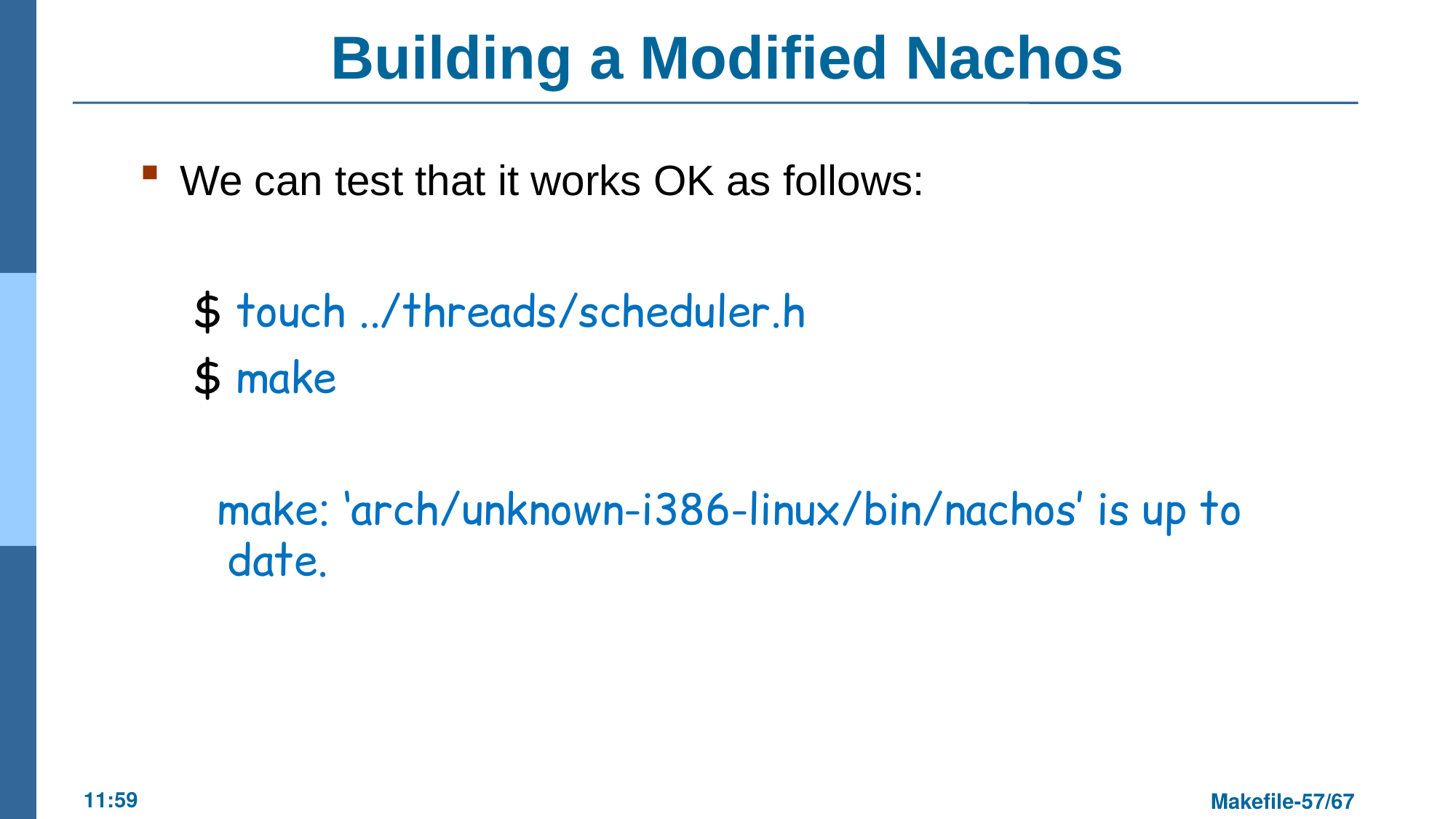

# Building a Modified Nachos
We can test that it works OK as follows:

$ touch ../threads/scheduler.h
$ make

  make: ‘arch/unknown-i386-linux/bin/nachos’ is up to date.